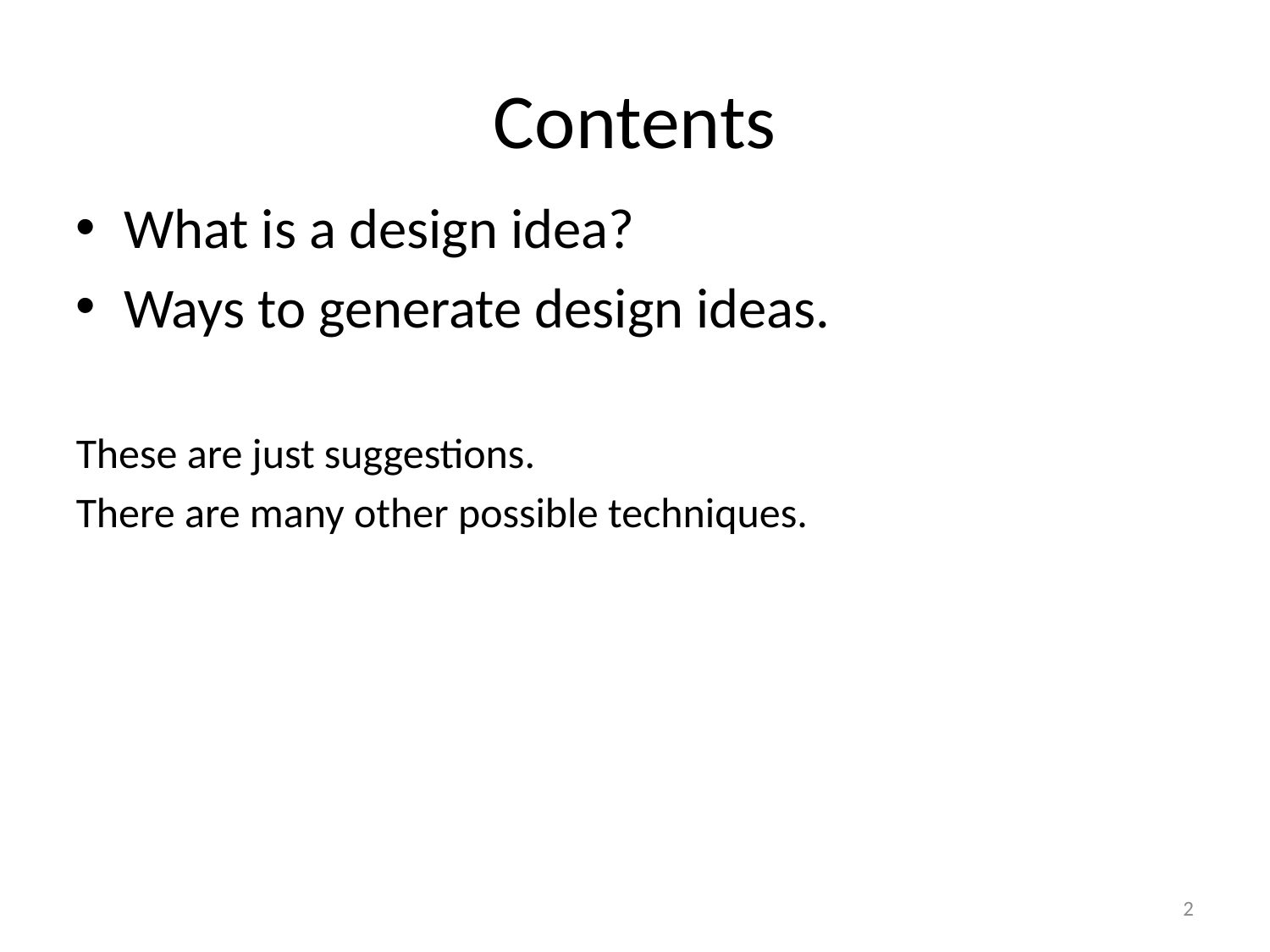

# Contents
What is a design idea?
Ways to generate design ideas.

These are just suggestions.
There are many other possible techniques.

2